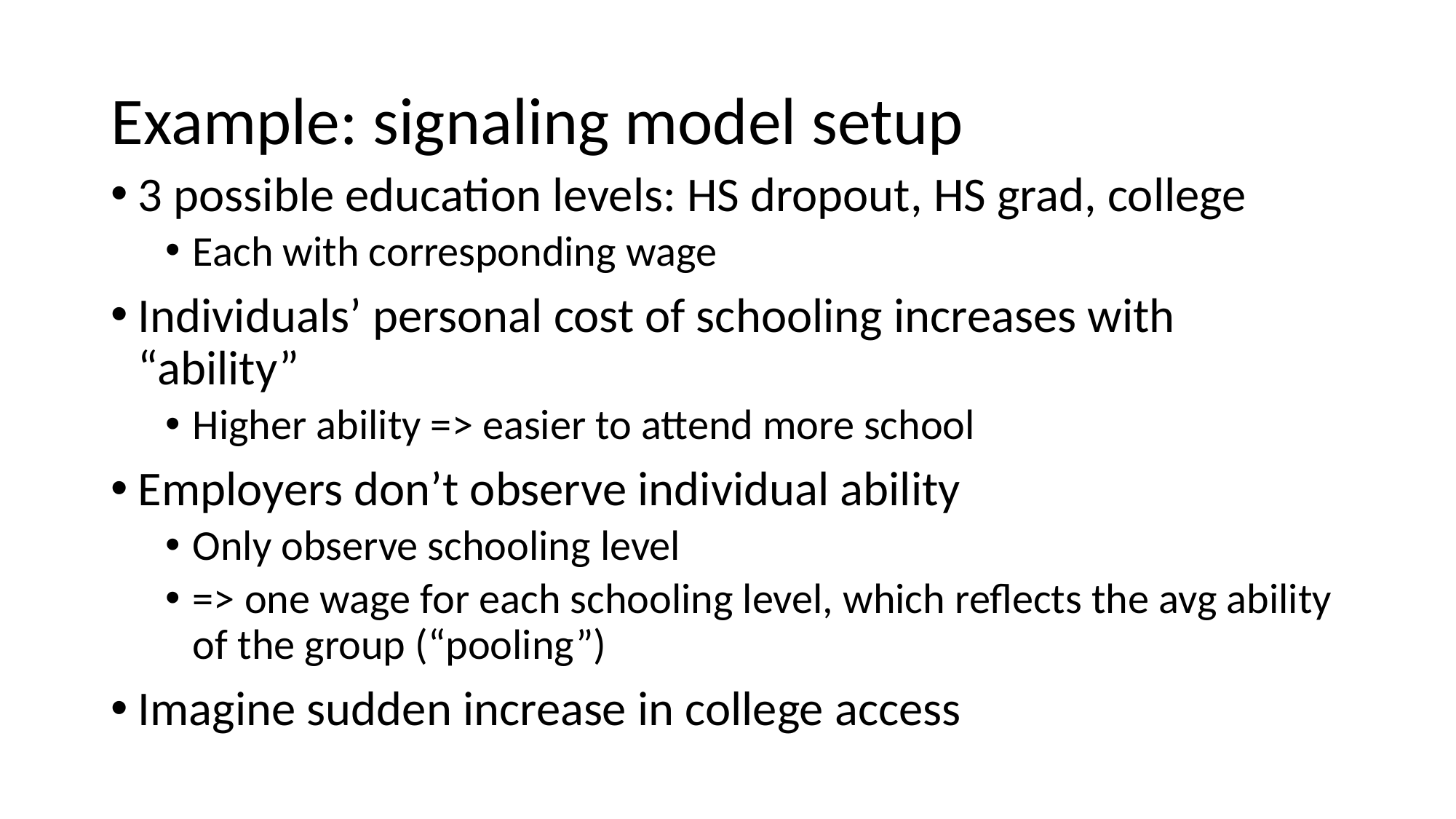

# Example: signaling model setup
3 possible education levels: HS dropout, HS grad, college
Each with corresponding wage
Individuals’ personal cost of schooling increases with “ability”
Higher ability => easier to attend more school
Employers don’t observe individual ability
Only observe schooling level
=> one wage for each schooling level, which reflects the avg ability of the group (“pooling”)
Imagine sudden increase in college access